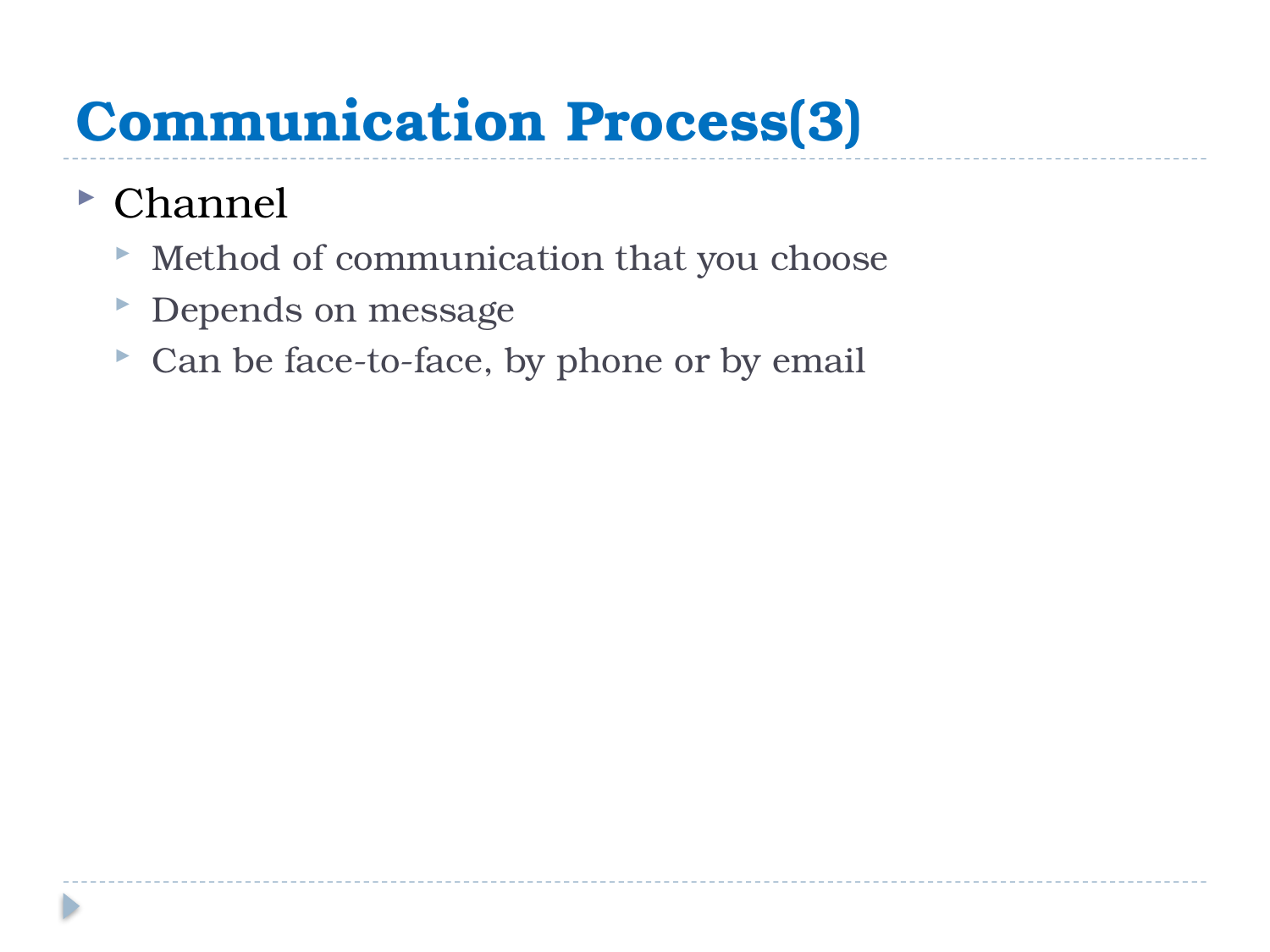

# Communication Process(3)
Channel
Method of communication that you choose
Depends on message
Can be face-to-face, by phone or by email